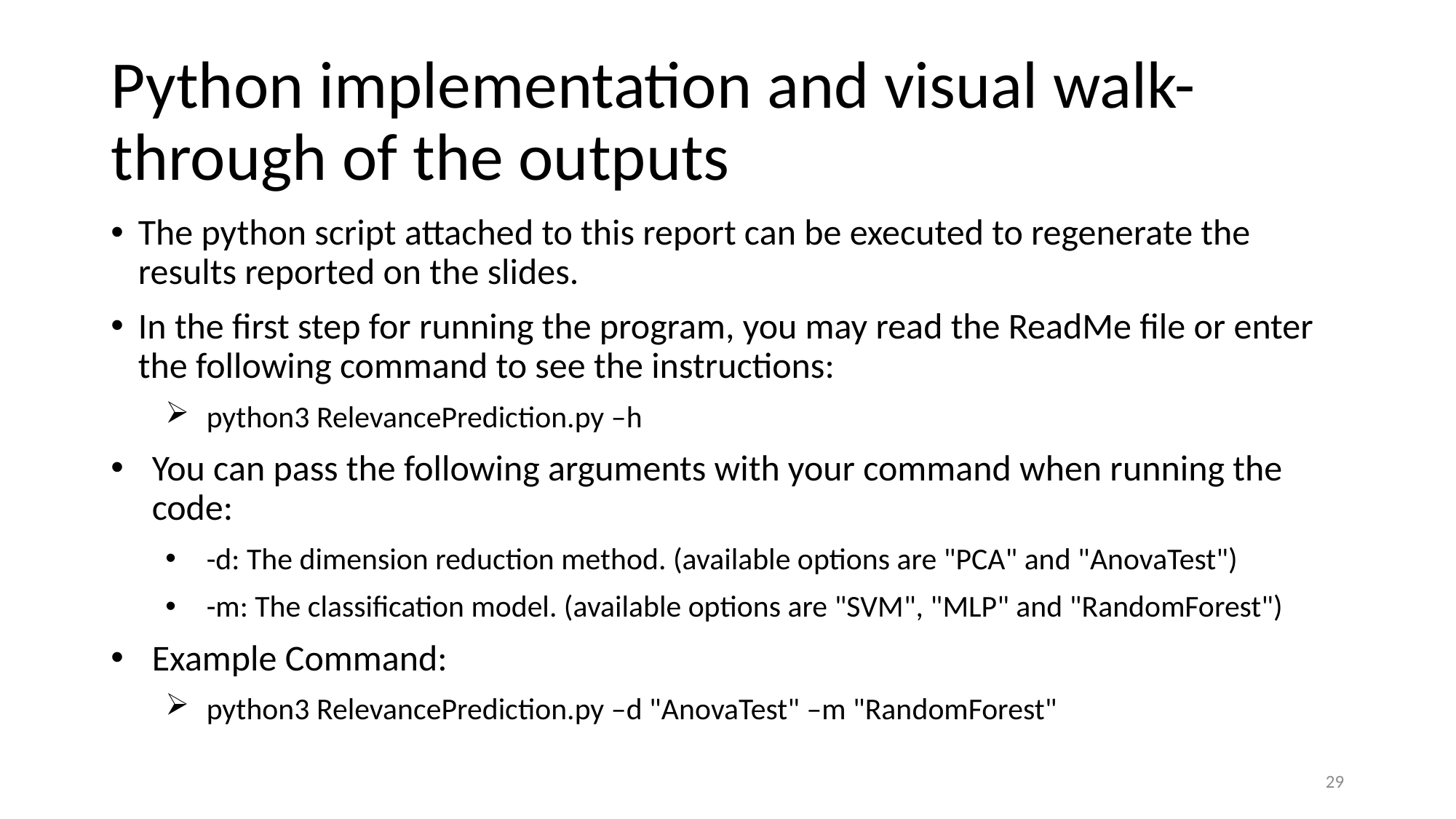

# Python implementation and visual walk-through of the outputs
The python script attached to this report can be executed to regenerate the results reported on the slides.
In the first step for running the program, you may read the ReadMe file or enter the following command to see the instructions:
python3 RelevancePrediction.py –h
You can pass the following arguments with your command when running the code:
-d: The dimension reduction method. (available options are "PCA" and "AnovaTest")
-m: The classification model. (available options are "SVM", "MLP" and "RandomForest")
Example Command:
python3 RelevancePrediction.py –d "AnovaTest" –m "RandomForest"

29